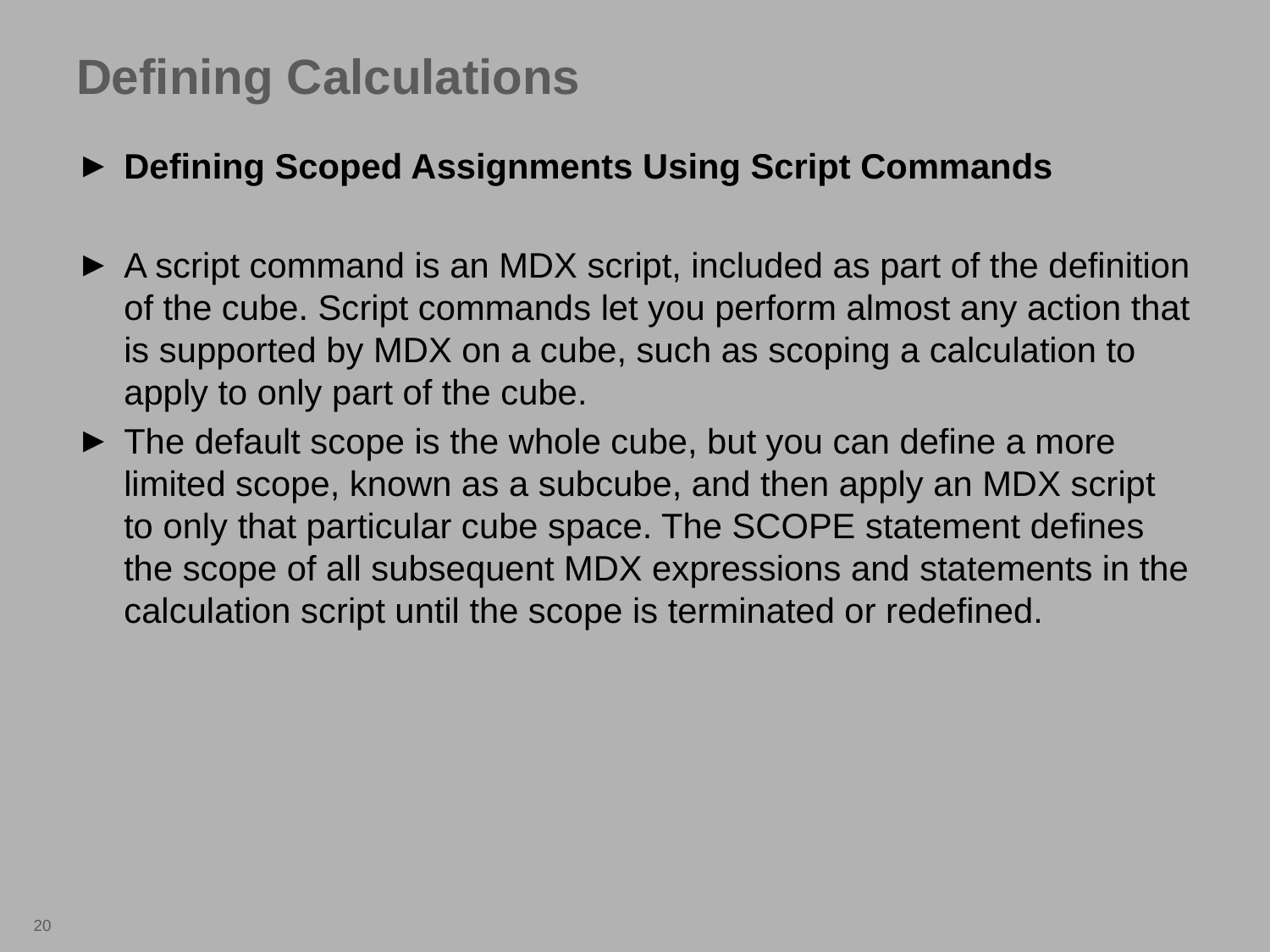

# Defining Calculations
Defining Scoped Assignments Using Script Commands

A script command is an MDX script, included as part of the definition of the cube. Script commands let you perform almost any action that is supported by MDX on a cube, such as scoping a calculation to apply to only part of the cube.
The default scope is the whole cube, but you can define a more limited scope, known as a subcube, and then apply an MDX script to only that particular cube space. The SCOPE statement defines the scope of all subsequent MDX expressions and statements in the calculation script until the scope is terminated or redefined.